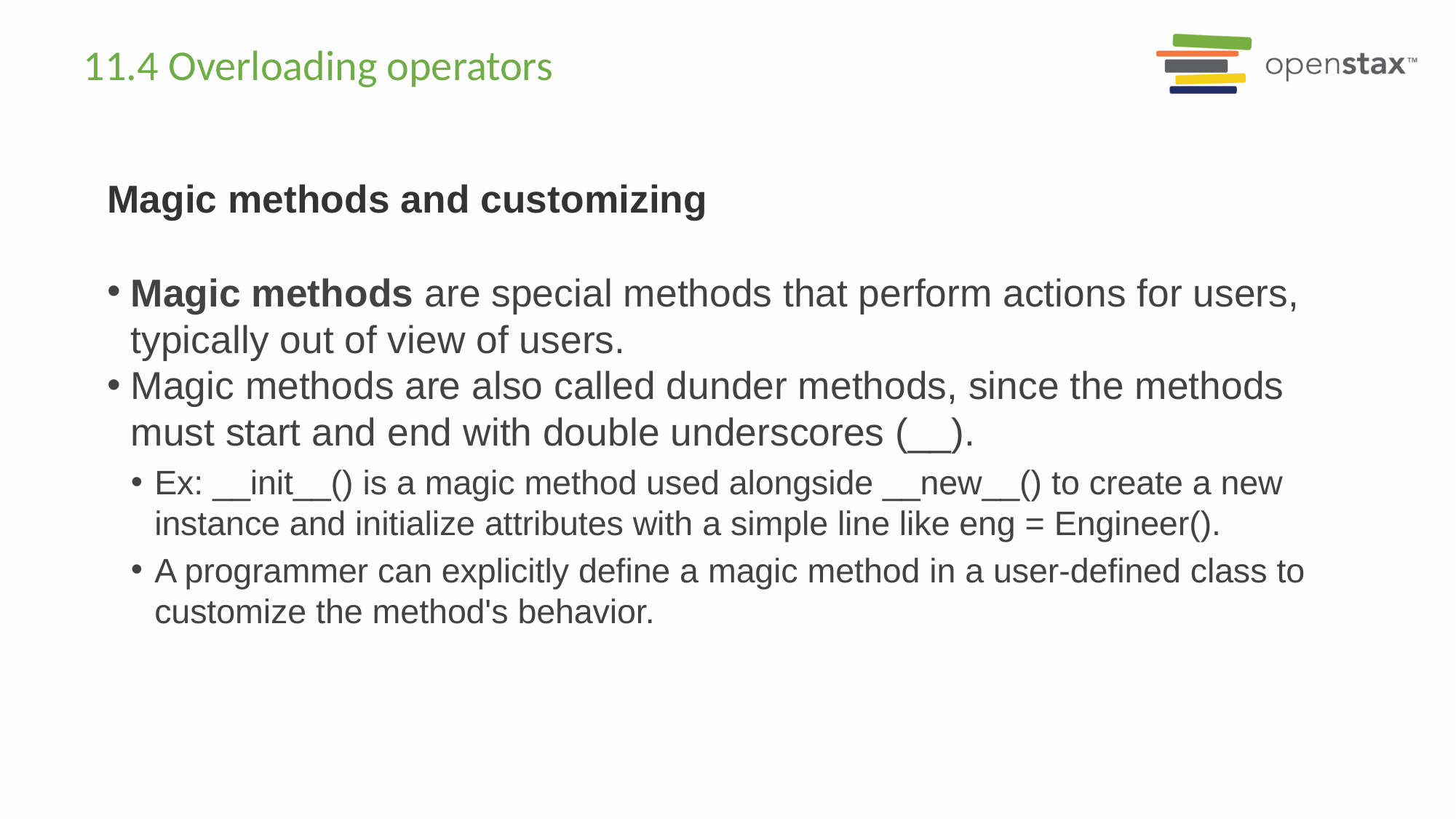

# 11.4 Overloading operators
Magic methods and customizing

Magic methods are special methods that perform actions for users, typically out of view of users.
Magic methods are also called dunder methods, since the methods must start and end with double underscores (__).
Ex: __init__() is a magic method used alongside __new__() to create a new instance and initialize attributes with a simple line like eng = Engineer().
A programmer can explicitly define a magic method in a user-defined class to customize the method's behavior.